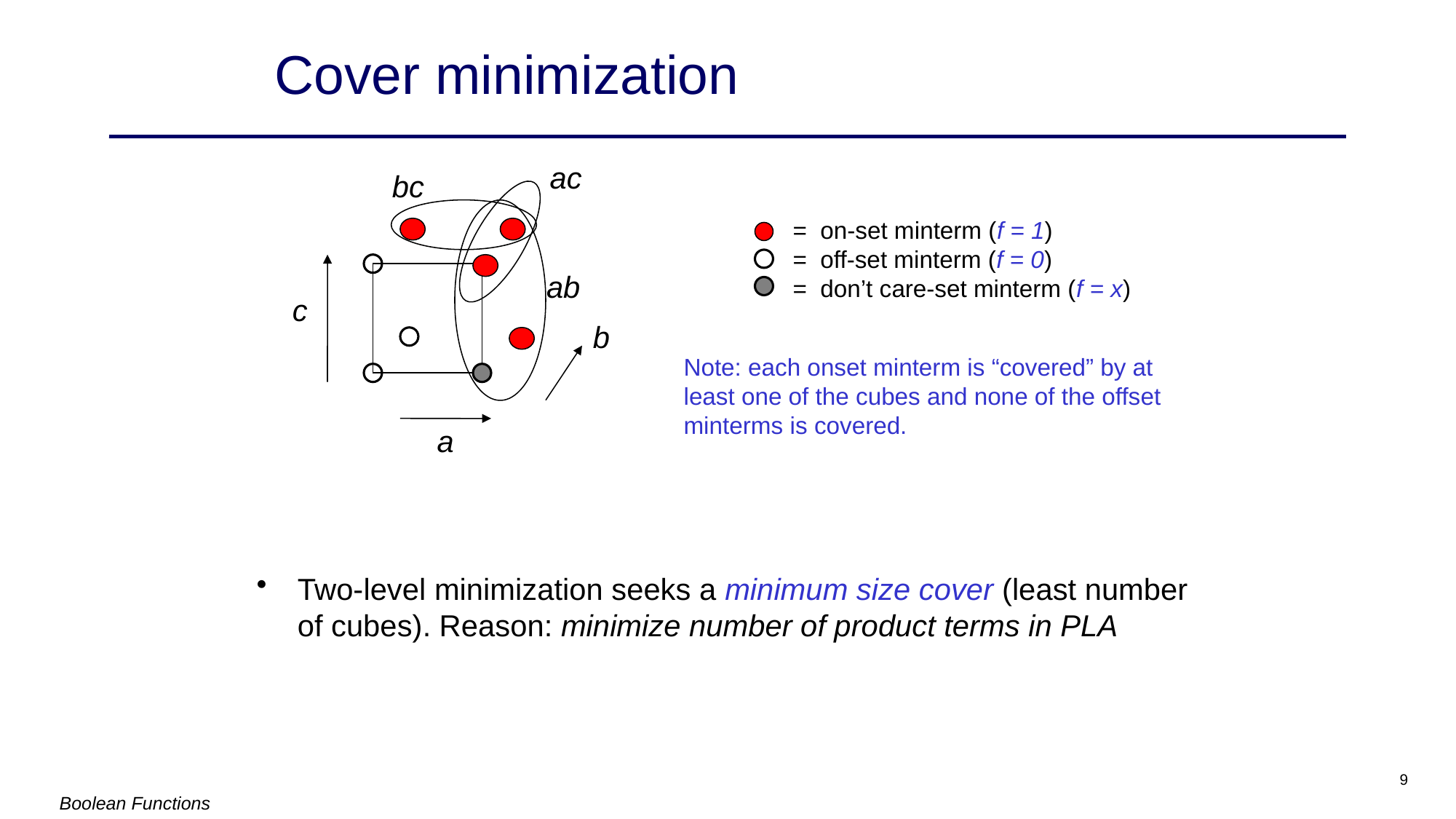

# Cover minimization

ac
bc

ab

b

=  on-set minterm (f = 1)
=  off-set minterm (f = 0)
=  don’t care-set minterm (f = x)

c
Note: each onset minterm is “covered” by at least one of the cubes and none of the offset minterms is covered.
a
Two-level minimization seeks a minimum size cover (least number of cubes). Reason: minimize number of product terms in PLA

Boolean Functions
9